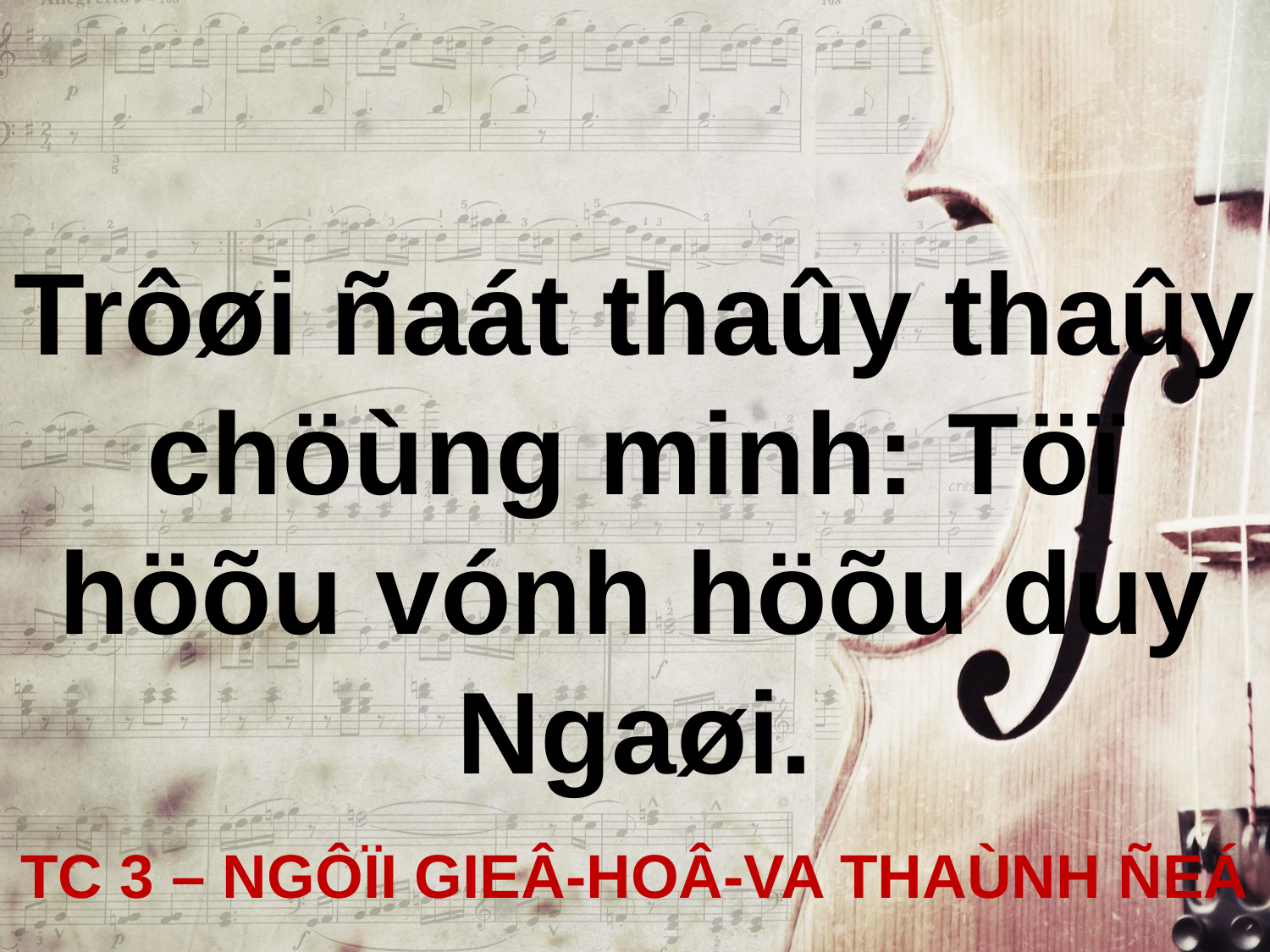

Trôøi ñaát thaûy thaûy chöùng minh: Töï höõu vónh höõu duy Ngaøi.
TC 3 – NGÔÏI GIEÂ-HOÂ-VA THAÙNH ÑEÁ